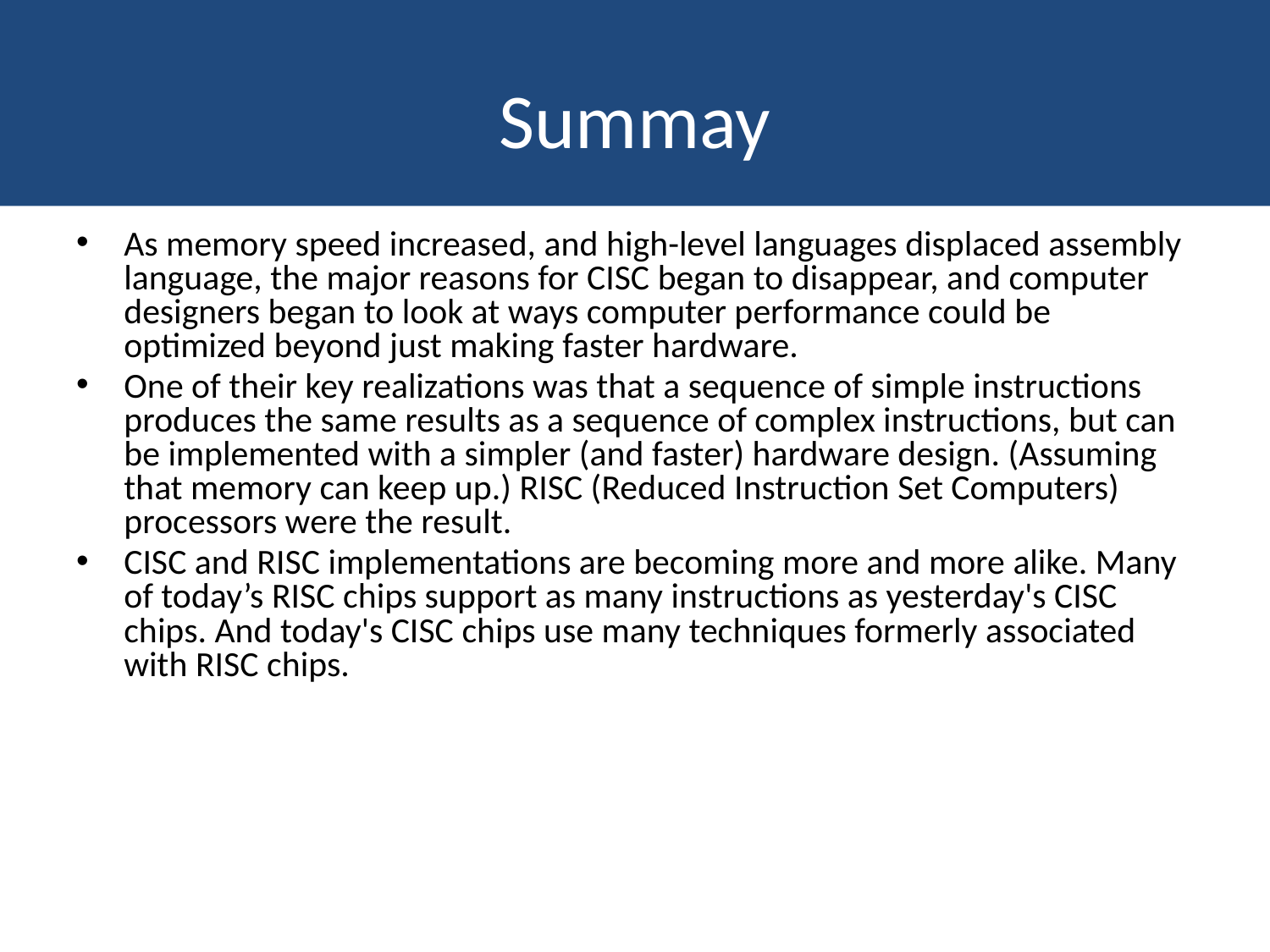

# Summay
As memory speed increased, and high-level languages displaced assembly language, the major reasons for CISC began to disappear, and computer designers began to look at ways computer performance could be optimized beyond just making faster hardware.
One of their key realizations was that a sequence of simple instructions produces the same results as a sequence of complex instructions, but can be implemented with a simpler (and faster) hardware design. (Assuming that memory can keep up.) RISC (Reduced Instruction Set Computers) processors were the result.
CISC and RISC implementations are becoming more and more alike. Many of today’s RISC chips support as many instructions as yesterday's CISC chips. And today's CISC chips use many techniques formerly associated with RISC chips.